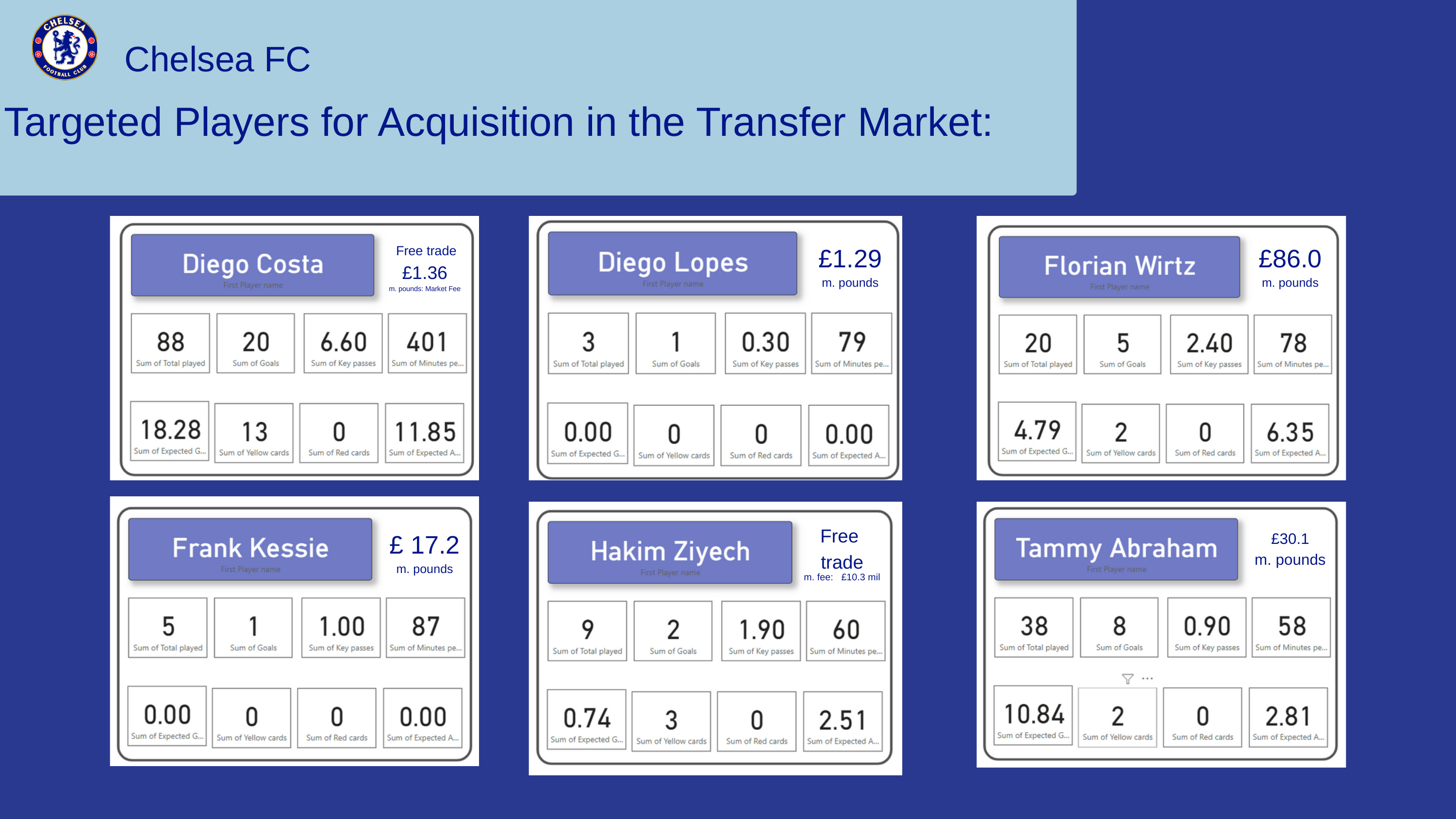

Chelsea FC
Targeted Players for Acquisition in the Transfer Market:

£1.29
m. pounds
£86.0
m. pounds
Free trade
£1.36
m. pounds: Market Fee

Free
trade
£ 17.2
m. pounds
£30.1
m. pounds
m. fee:   £10.3 mil